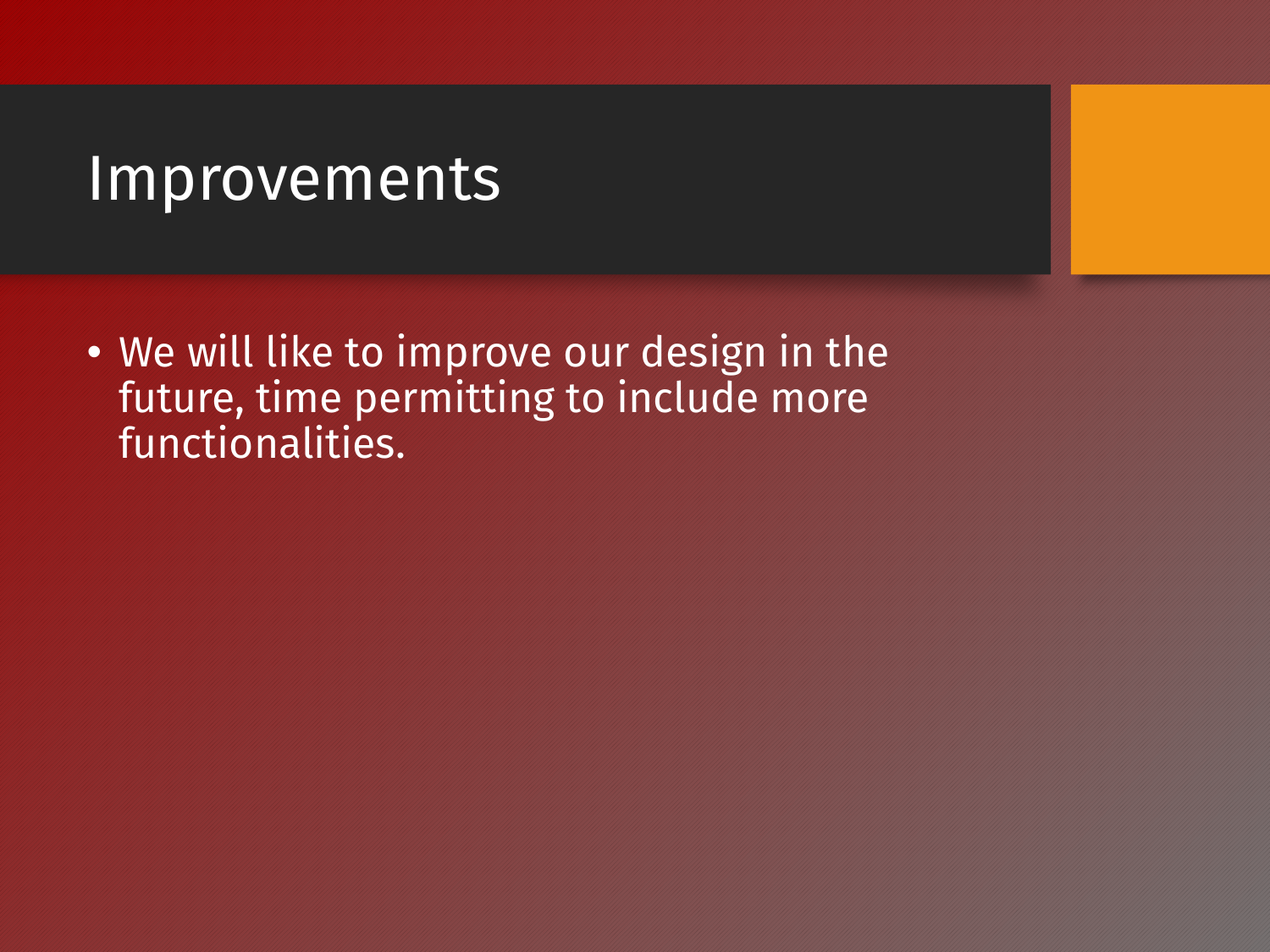

# Improvements
We will like to improve our design in the future, time permitting to include more functionalities.